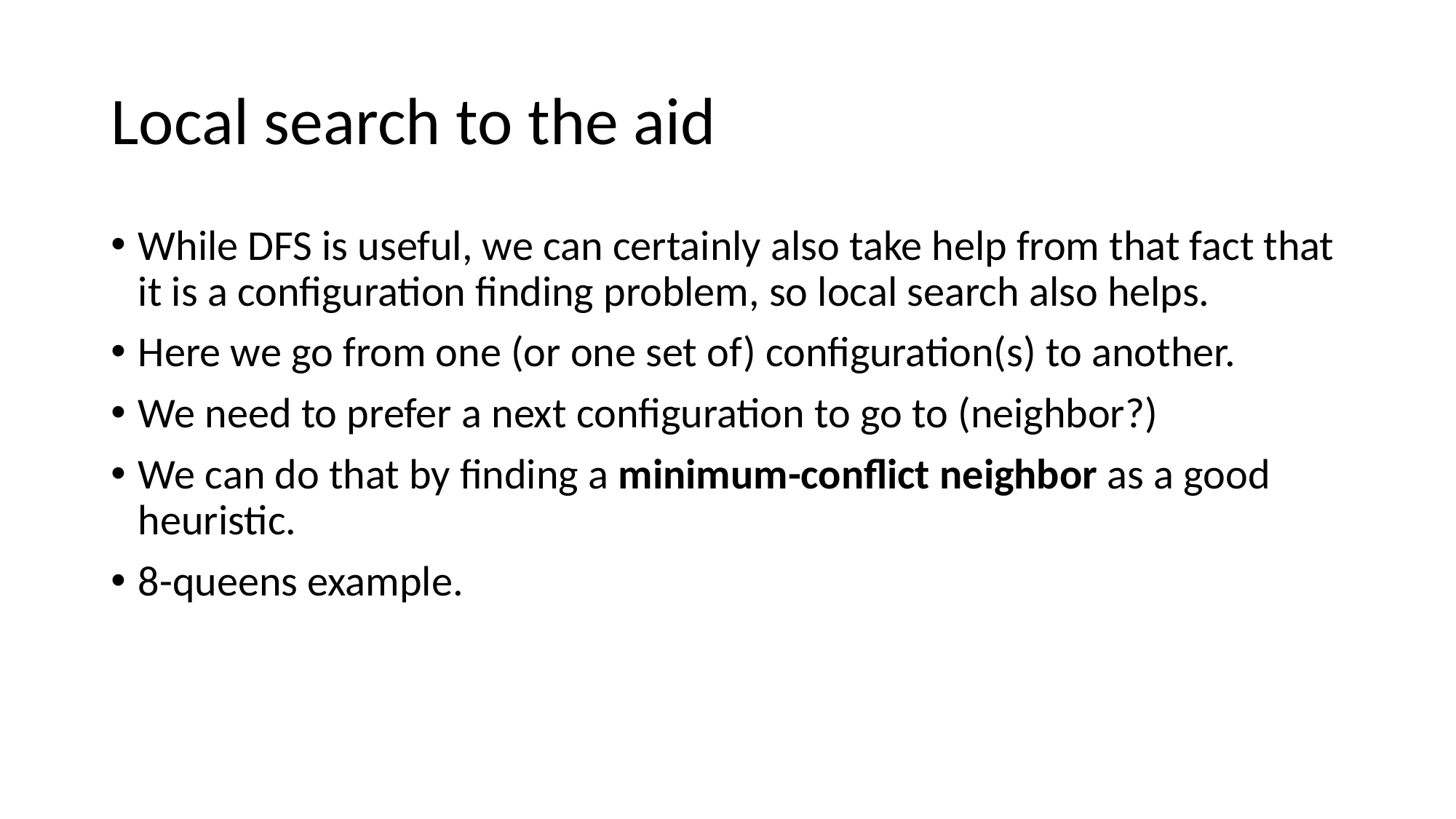

# Local search to the aid
While DFS is useful, we can certainly also take help from that fact that it is a configuration finding problem, so local search also helps.
Here we go from one (or one set of) configuration(s) to another.
We need to prefer a next configuration to go to (neighbor?)
We can do that by finding a minimum-conflict neighbor as a good heuristic.
8-queens example.